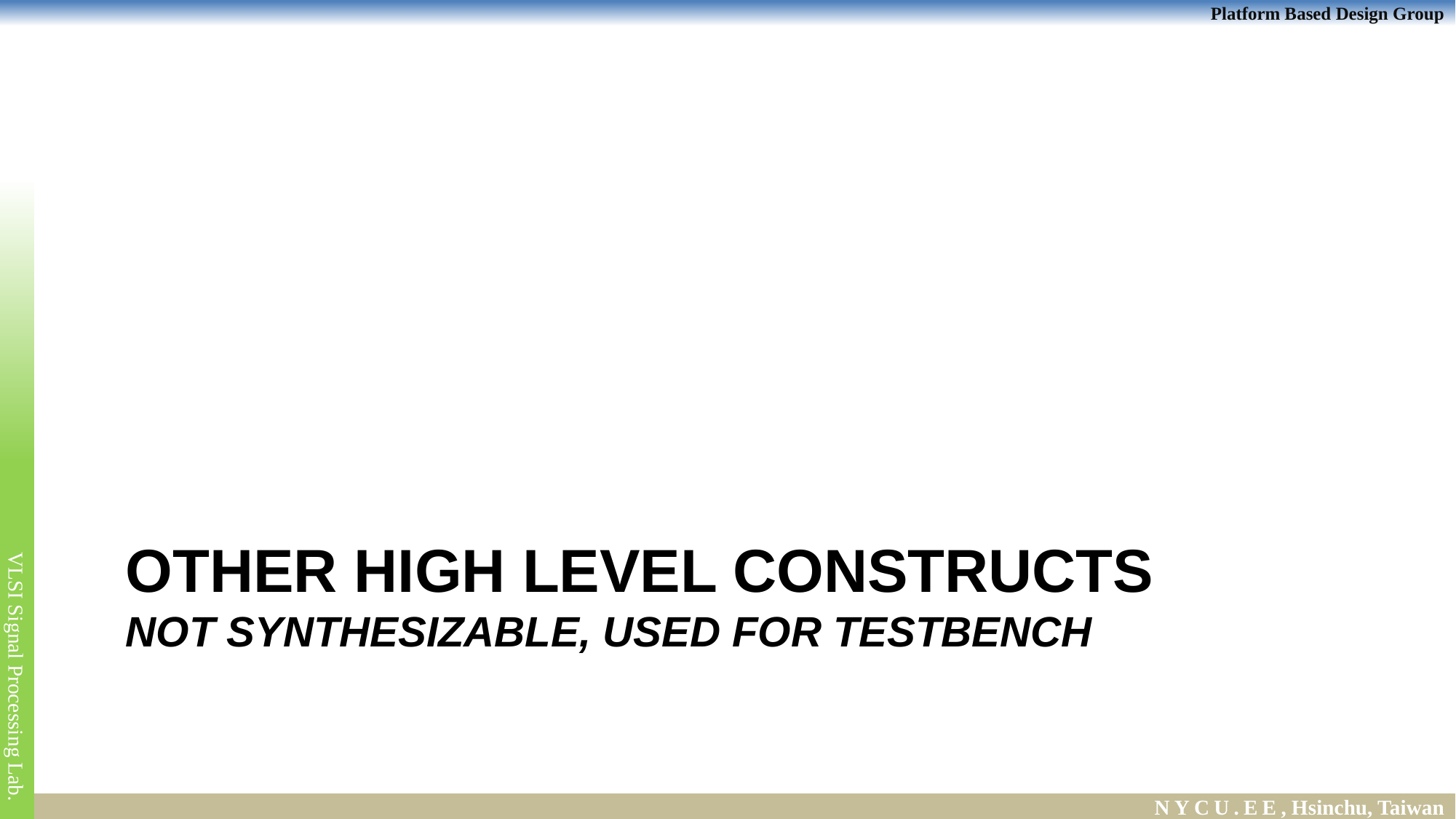

# Other High level constructs Not synthesizable, used for testbench